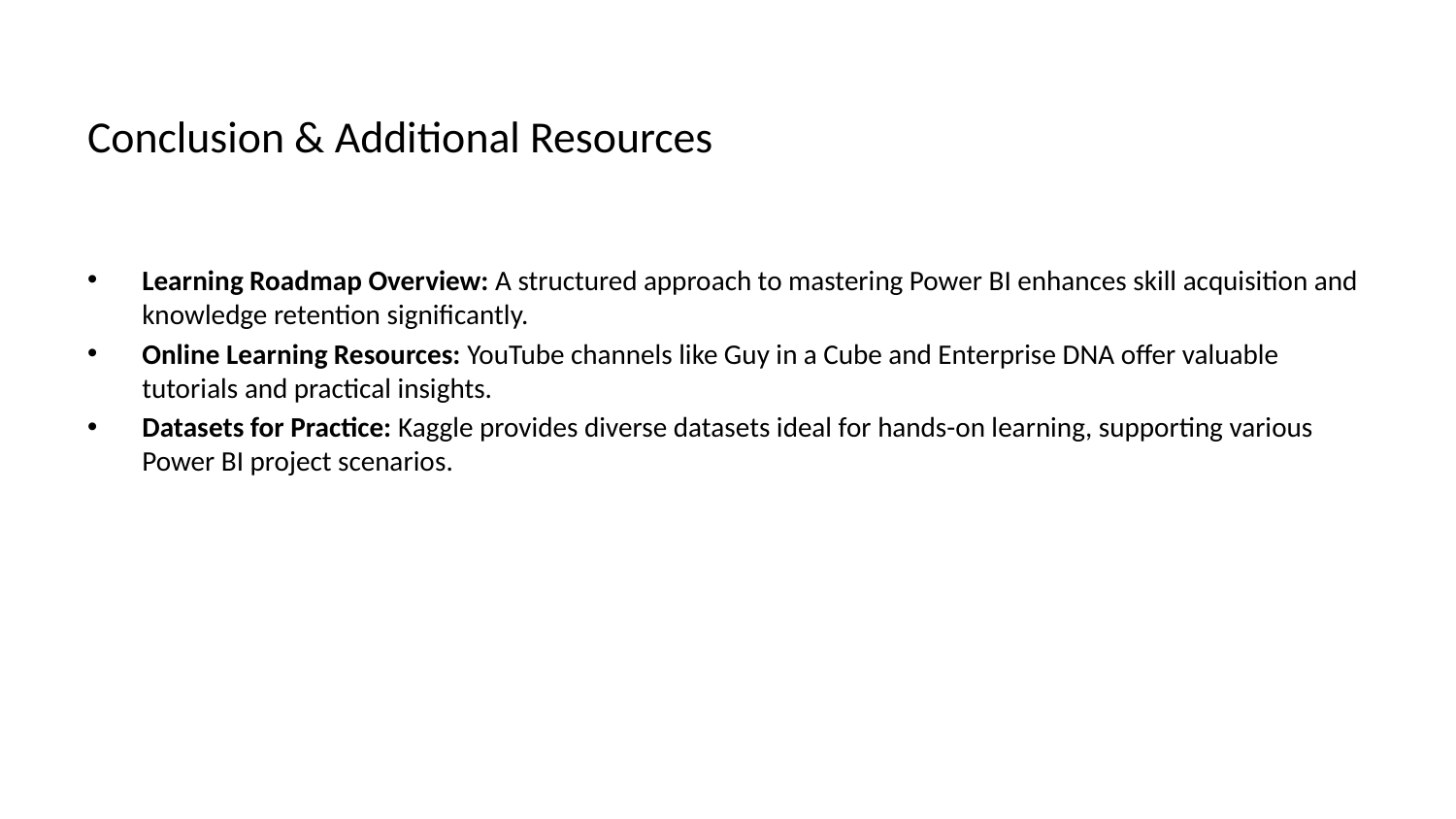

# Conclusion & Additional Resources
Learning Roadmap Overview: A structured approach to mastering Power BI enhances skill acquisition and knowledge retention significantly.
Online Learning Resources: YouTube channels like Guy in a Cube and Enterprise DNA offer valuable tutorials and practical insights.
Datasets for Practice: Kaggle provides diverse datasets ideal for hands-on learning, supporting various Power BI project scenarios.